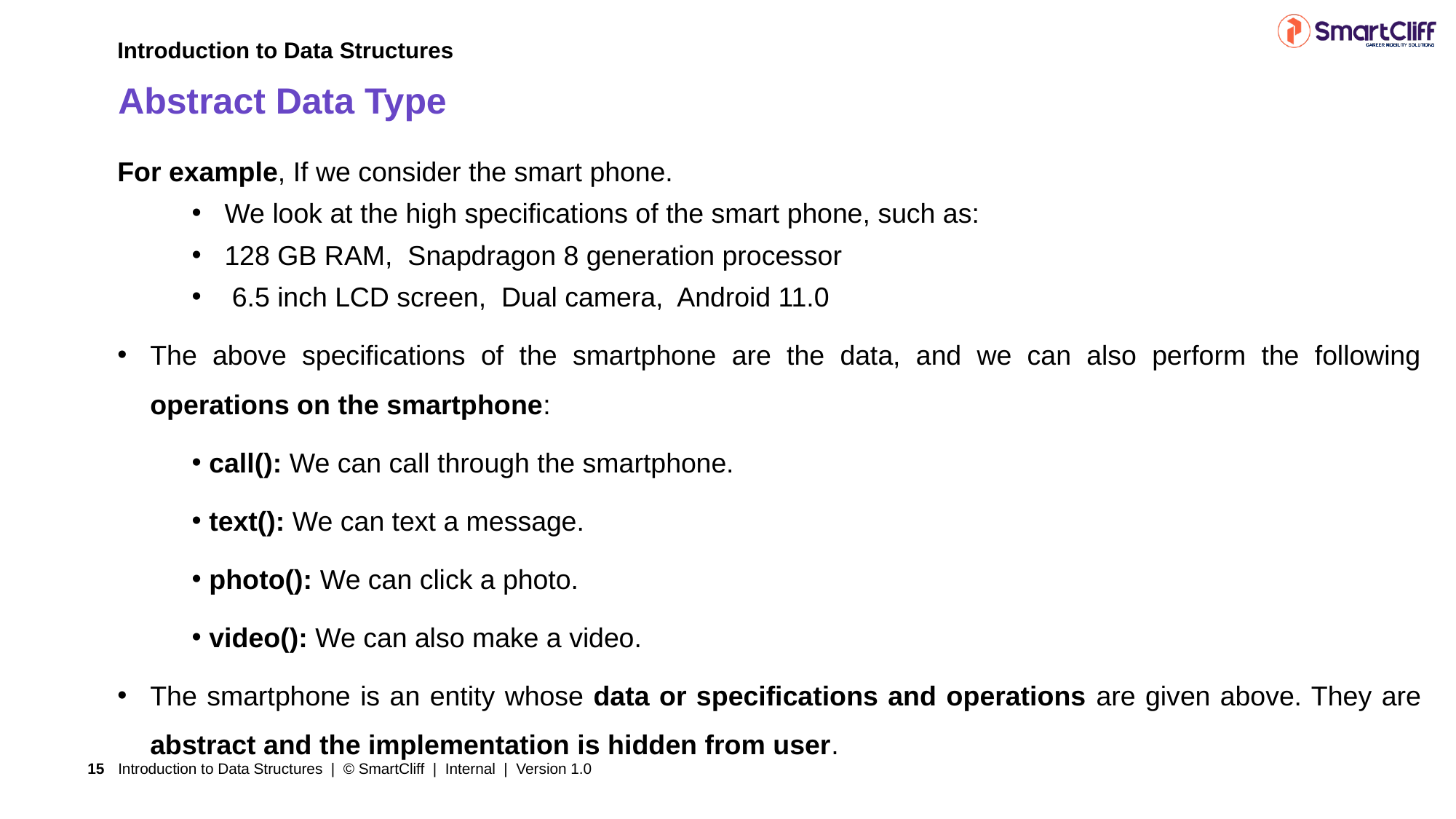

Introduction to Data Structures

# Abstract Data Type
For example, If we consider the smart phone.
   We look at the high specifications of the smart phone, such as:
   128 GB RAM,  Snapdragon 8 generation processor
    6.5 inch LCD screen,  Dual camera,  Android 11.0
The above specifications of the smartphone are the data, and we can also perform the following operations on the smartphone:
 call(): We can call through the smartphone.
 text(): We can text a message.
 photo(): We can click a photo.
 video(): We can also make a video.
The smartphone is an entity whose data or specifications and operations are given above. They are abstract and the implementation is hidden from user.

Introduction to Data Structures  |  © SmartCliff  |  Internal  |  Version 1.0
15